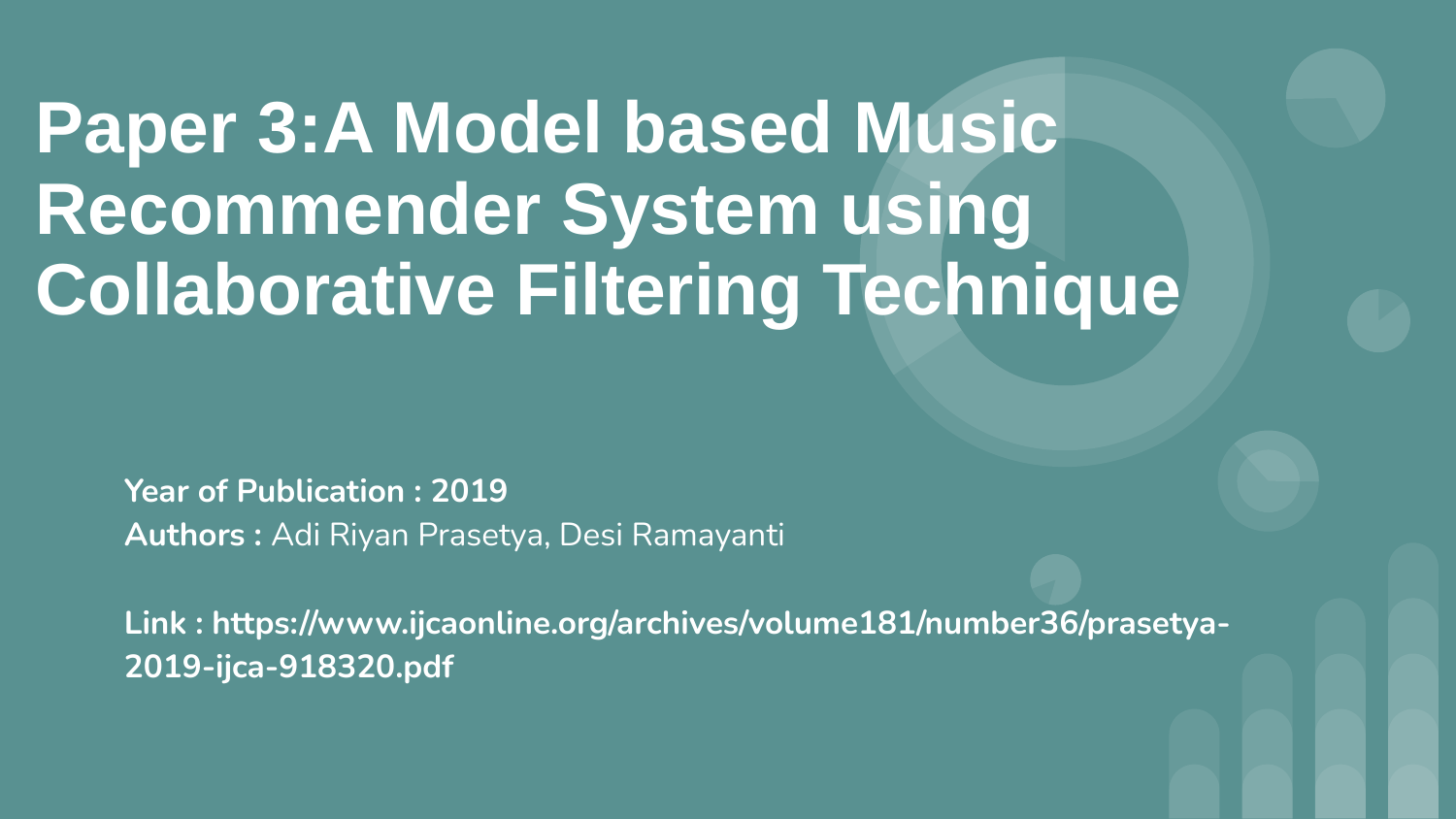

# Paper 3:A Model based Music Recommender System using Collaborative Filtering Technique

Year of Publication : 2019
Authors : Adi Riyan Prasetya, Desi Ramayanti

Link : https://www.ijcaonline.org/archives/volume181/number36/prasetya-2019-ijca-918320.pdf